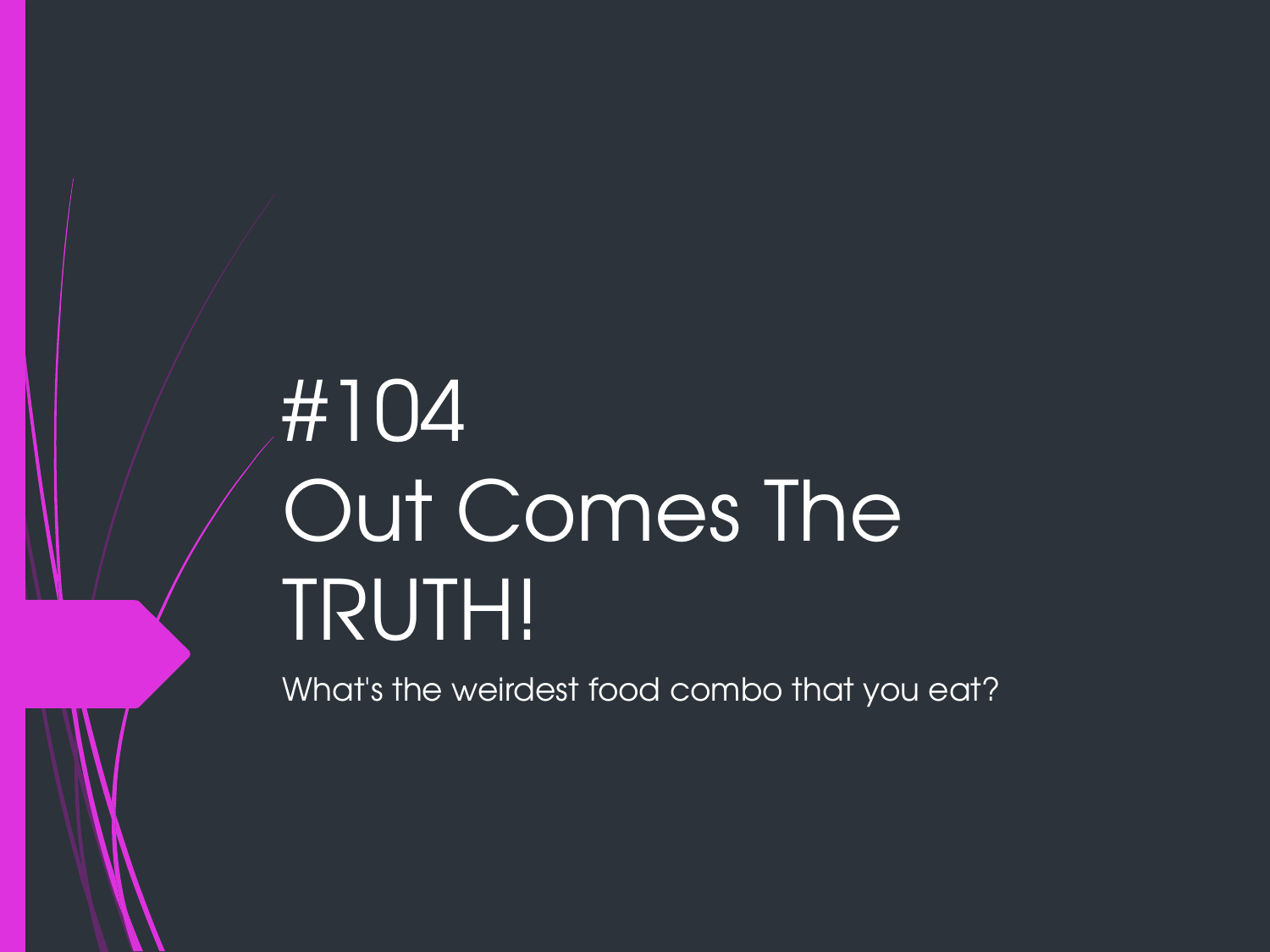

# #104
Out Comes The TRUTH!
What's the weirdest food combo that you eat?